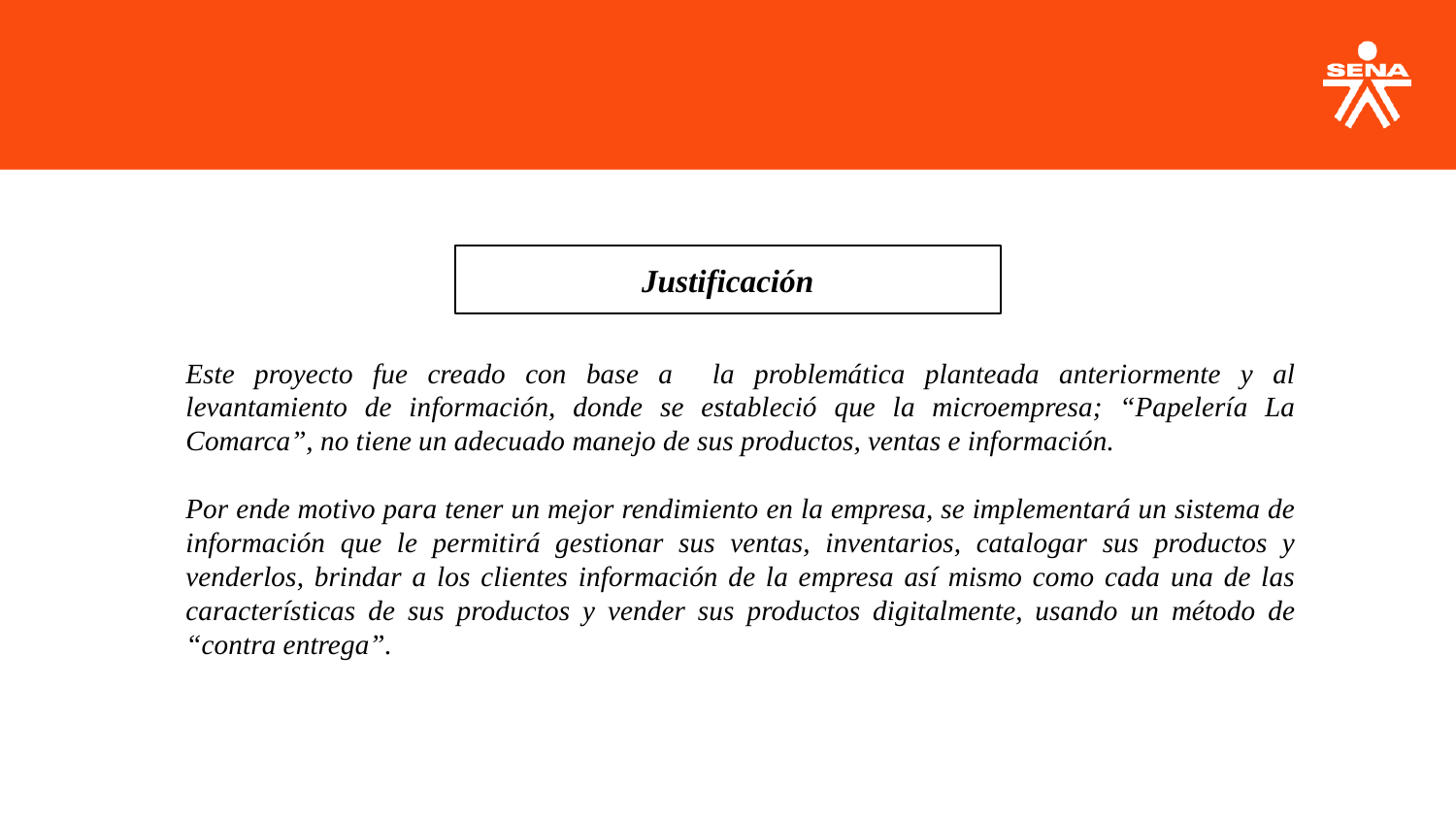

Justificación
Este proyecto fue creado con base a  la problemática planteada anteriormente y al levantamiento de información, donde se estableció que la microempresa; “Papelería La Comarca”, no tiene un adecuado manejo de sus productos, ventas e información.

Por ende motivo para tener un mejor rendimiento en la empresa, se implementará un sistema de información que le permitirá gestionar sus ventas, inventarios, catalogar sus productos y venderlos, brindar a los clientes información de la empresa así mismo como cada una de las características de sus productos y vender sus productos digitalmente, usando un método de “contra entrega”.